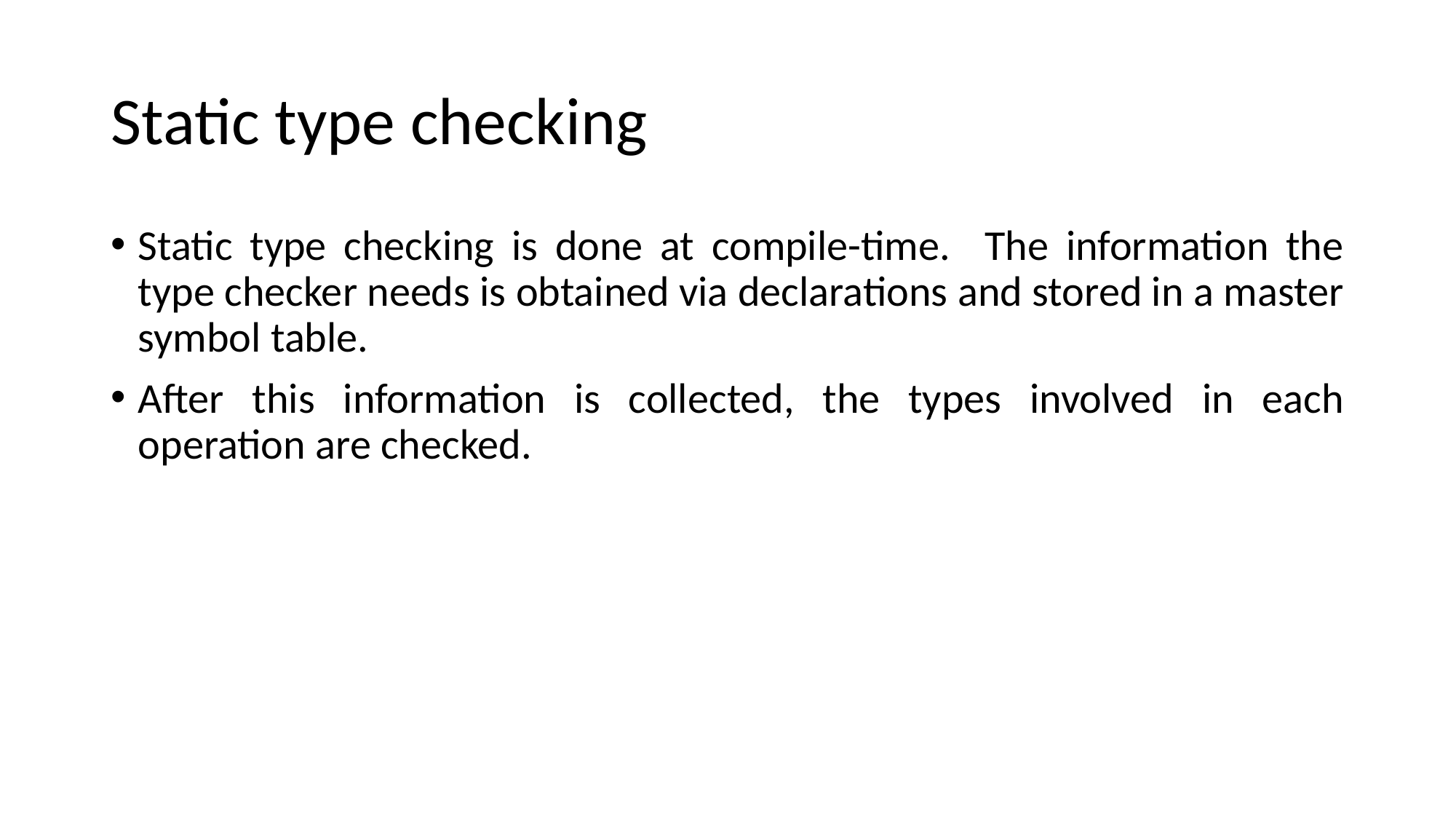

# Static type checking
Static type checking is done at compile-time.  The information the type checker needs is obtained via declarations and stored in a master symbol table.
After this information is collected, the types involved in each operation are checked.